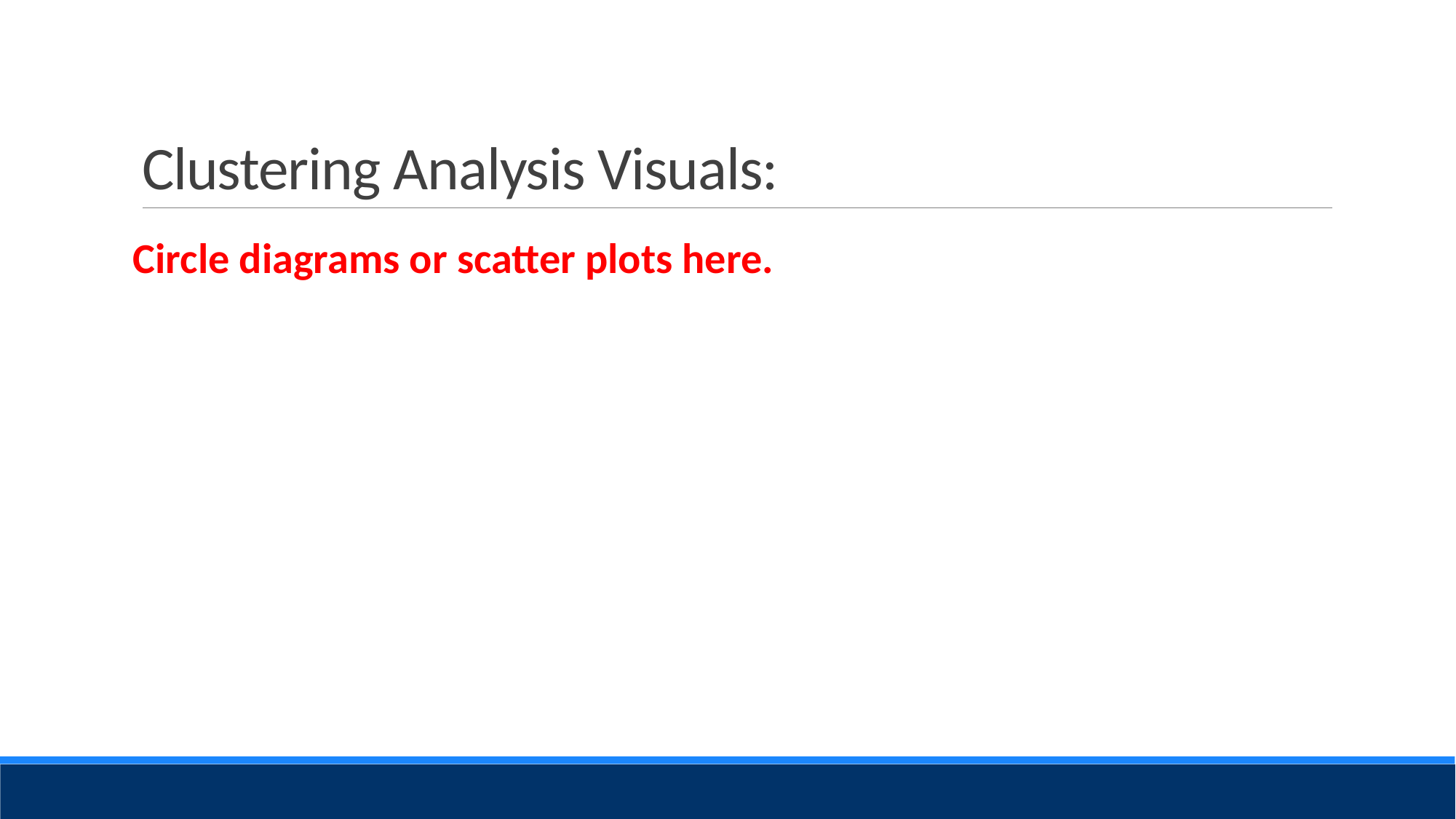

# Clustering Analysis Visuals:
Circle diagrams or scatter plots here.